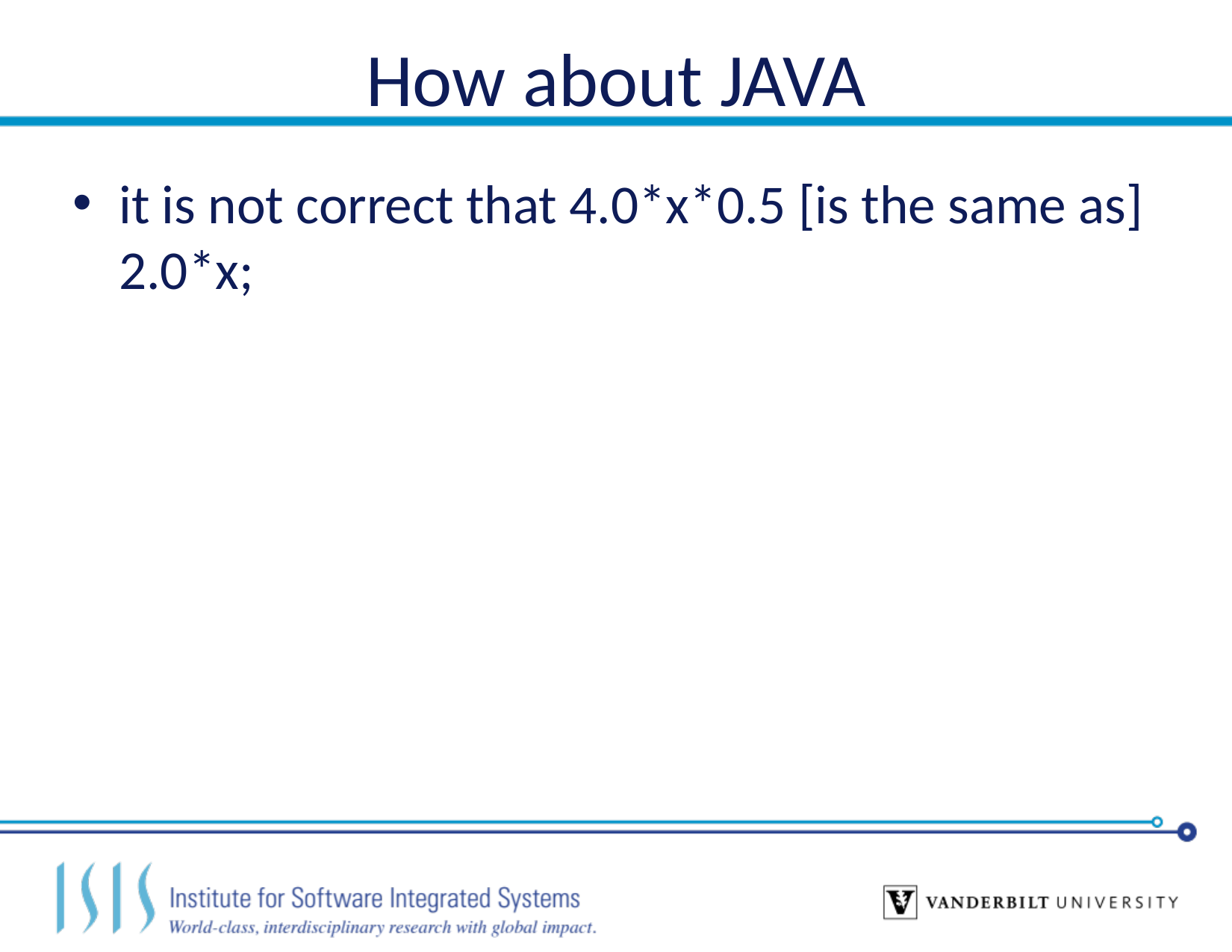

# How about JAVA
it is not correct that 4.0*x*0.5 [is the same as] 2.0*x;
while roundoff happens not to be an issue here, there are large values of x for which the first expression produces infinity (because of overflow) but the second expression produces a finite result.